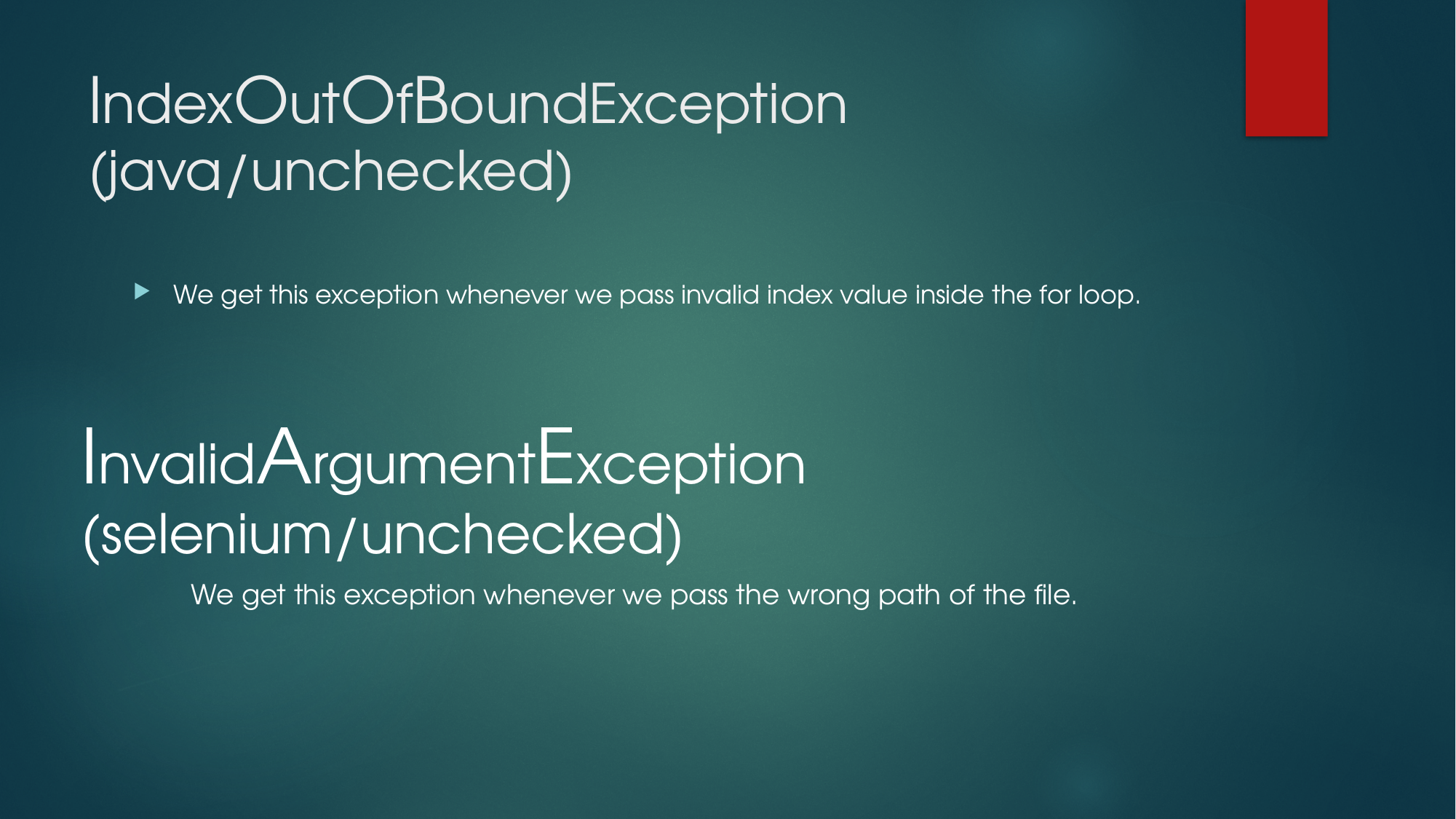

# IndexOutOfBoundException (java/unchecked)
We get this exception whenever we pass invalid index value inside the for loop.
InvalidArgumentException (selenium/unchecked)
We get this exception whenever we pass the wrong path of the file.